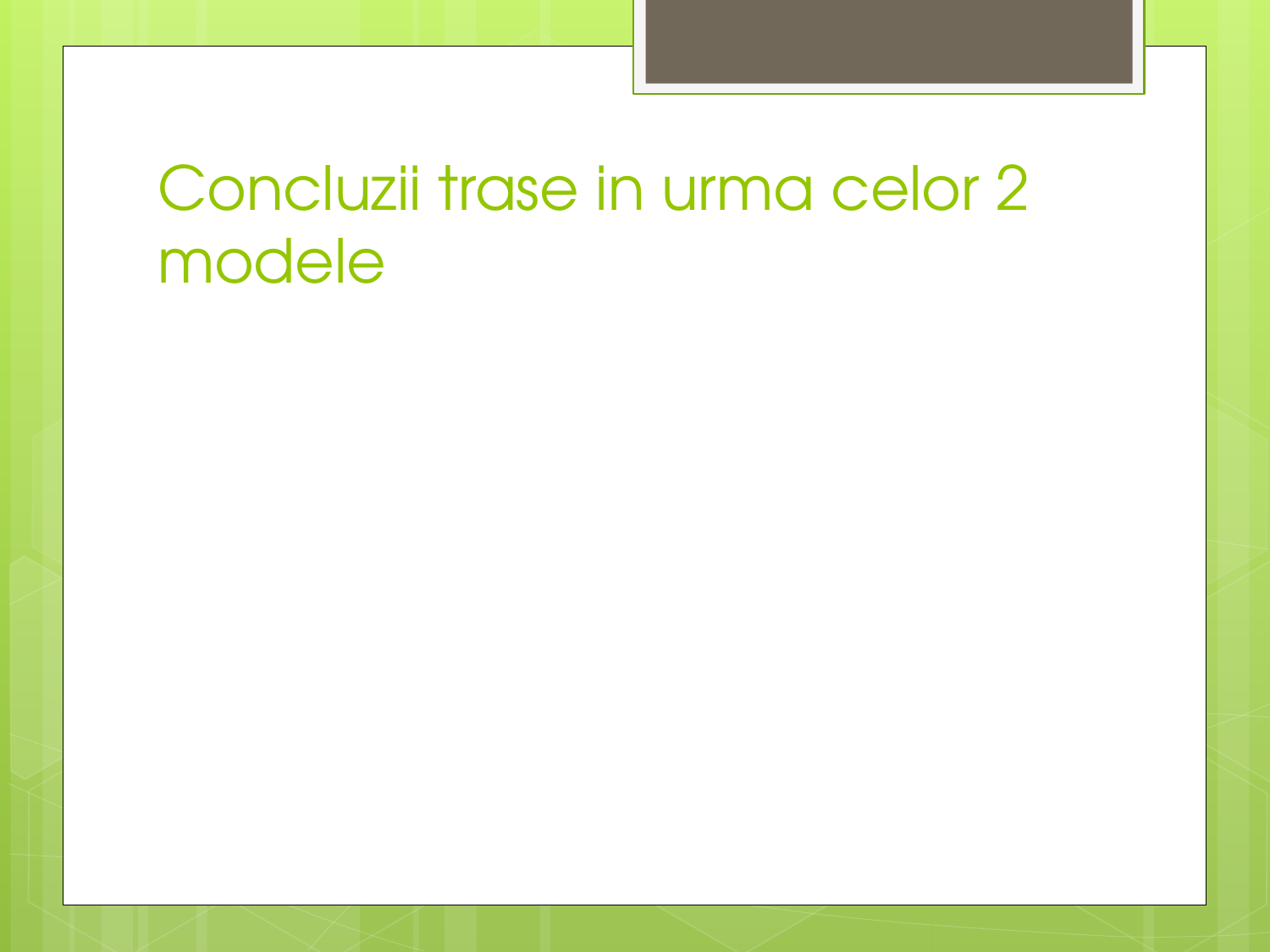

# Concluzii trase in urma celor 2 modele